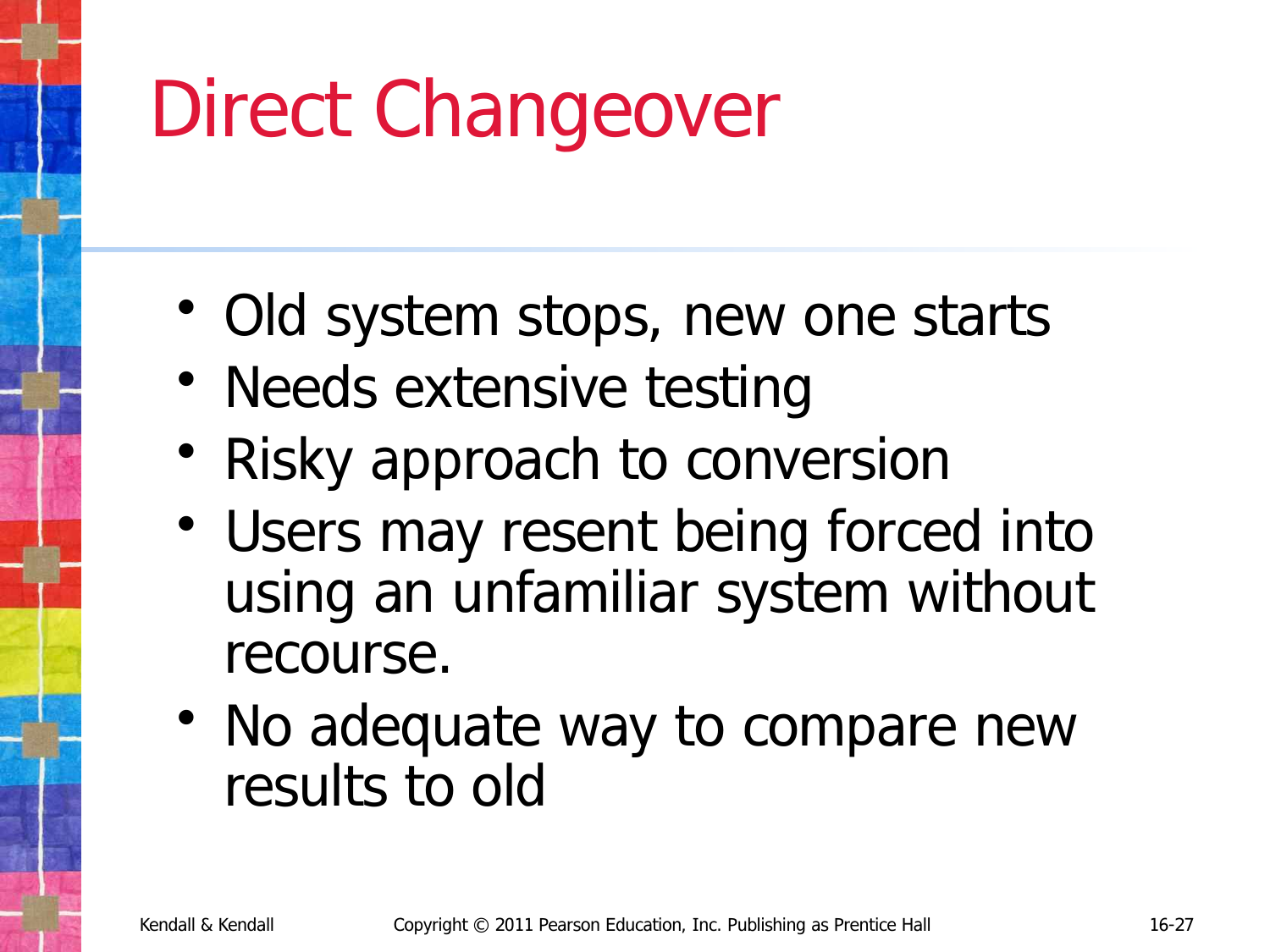

# Direct Changeover
Old system stops, new one starts
Needs extensive testing
Risky approach to conversion
Users may resent being forced into using an unfamiliar system without recourse.
No adequate way to compare new results to old
Kendall & Kendall	Copyright © 2011 Pearson Education, Inc. Publishing as Prentice Hall
16-27